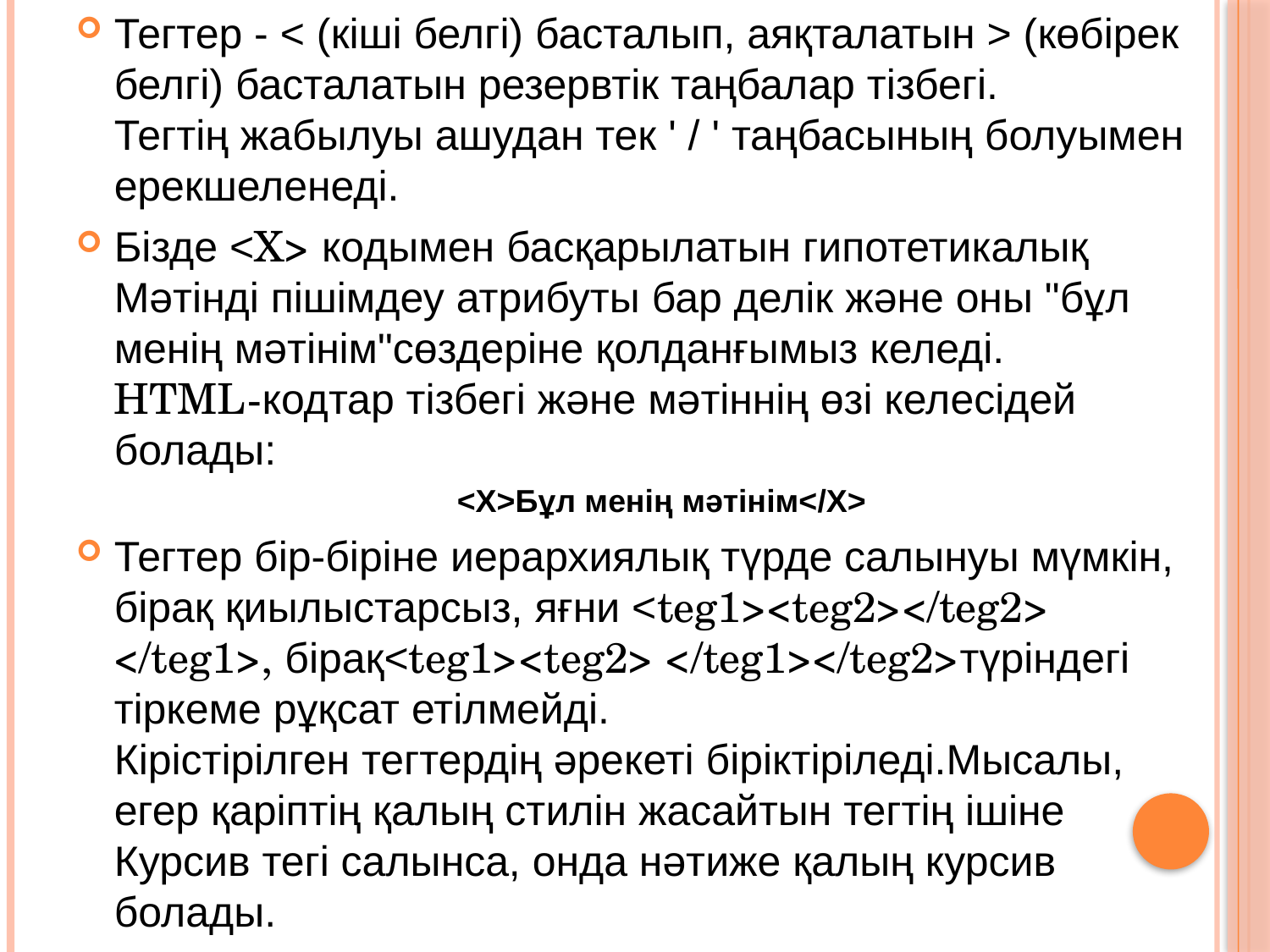

Тегтер - < (кіші белгі) басталып, аяқталатын > (көбірек белгі) басталатын резервтік таңбалар тізбегі. 
Тегтің жабылуы ашудан тек ' / ' таңбасының болуымен ерекшеленеді.
Бізде <X> кодымен басқарылатын гипотетикалық Мәтінді пішімдеу атрибуты бар делік және оны "бұл менің мәтінім"сөздеріне қолданғымыз келеді.
HTML-кодтар тізбегі және мәтіннің өзі келесідей болады:
			<X>Бұл менің мәтінім</X>
Тегтер бір-біріне иерархиялық түрде салынуы мүмкін, бірақ қиылыстарсыз, яғни <teg1><teg2></teg2> </teg1>, бірақ<teg1><teg2> </teg1></teg2>түріндегі тіркеме рұқсат етілмейді.
Кірістірілген тегтердің әрекеті біріктіріледі.Мысалы, егер қаріптің қалың стилін жасайтын тегтің ішіне Курсив тегі салынса, онда нәтиже қалың курсив болады.